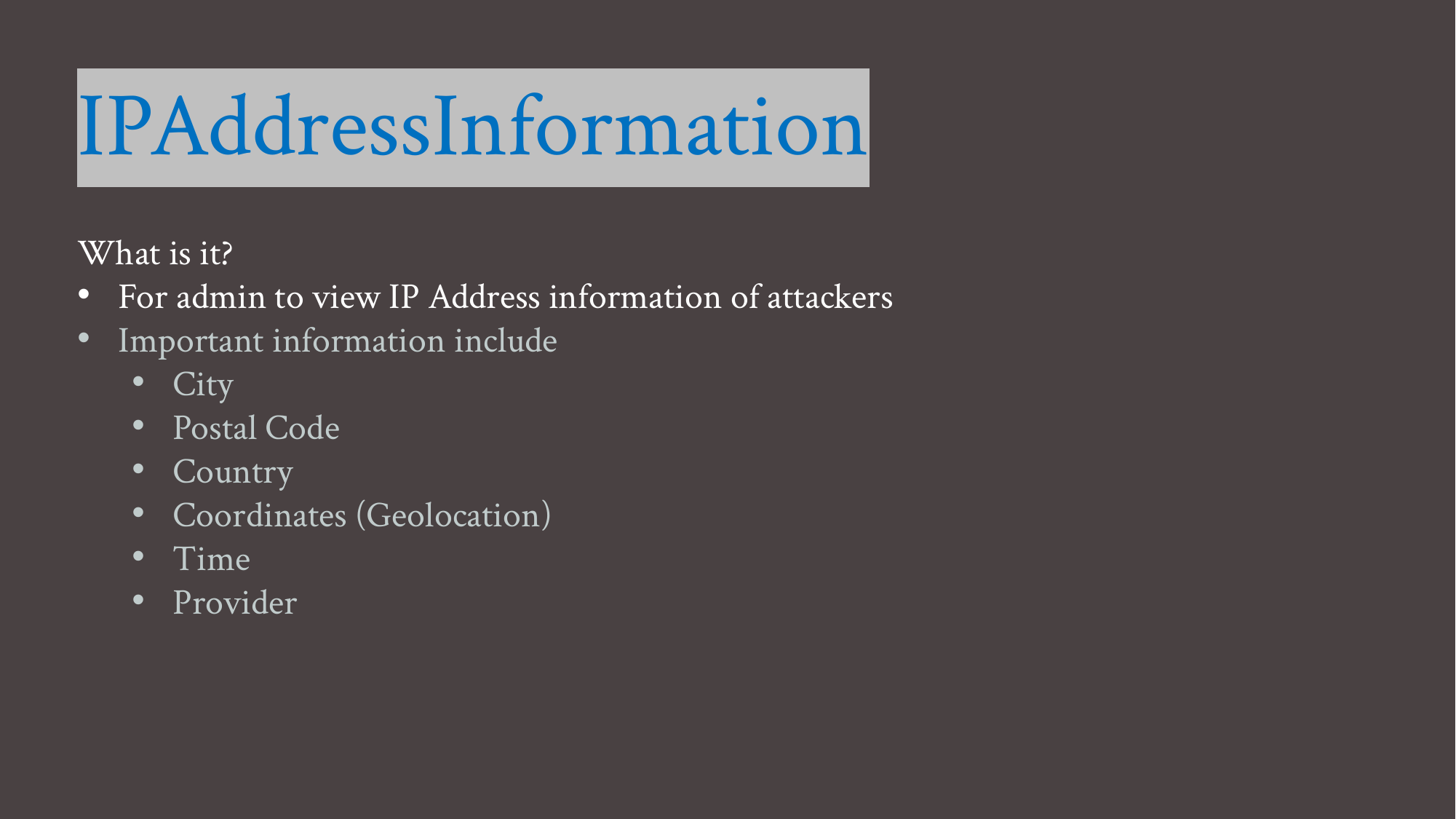

IPAddressInformation
What is it?
For admin to view IP Address information of attackers
Important information include
City
Postal Code
Country
Coordinates (Geolocation)
Time
Provider